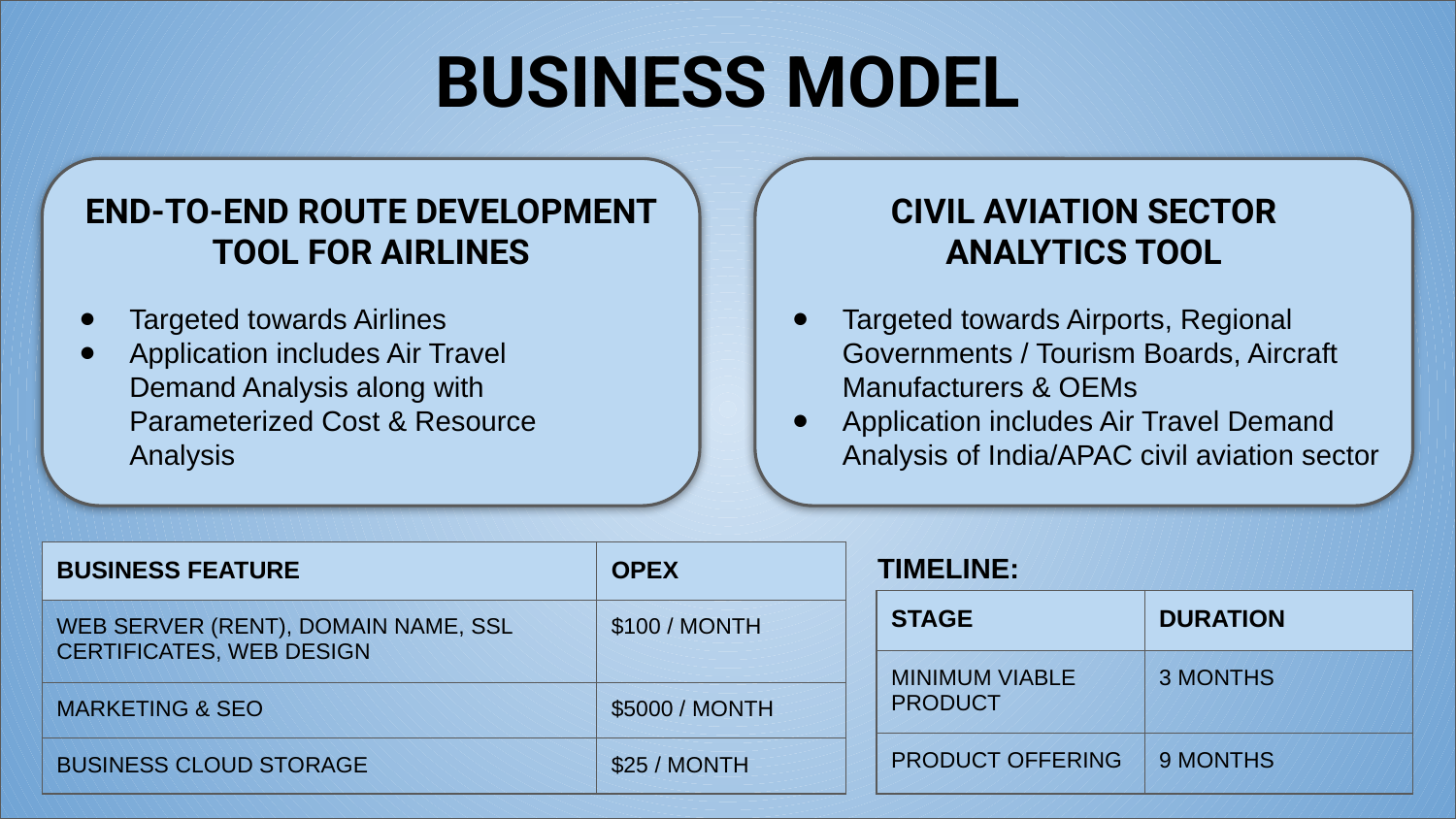

BUSINESS MODEL

END-TO-END ROUTE DEVELOPMENT TOOL FOR AIRLINES
CIVIL AVIATION SECTOR
ANALYTICS TOOL
Targeted towards Airlines
Application includes Air Travel Demand Analysis along with Parameterized Cost & Resource Analysis
Targeted towards Airports, Regional Governments / Tourism Boards, Aircraft Manufacturers & OEMs
Application includes Air Travel Demand Analysis of India/APAC civil aviation sector
TIMELINE:
| BUSINESS FEATURE | OPEX |
| --- | --- |
| WEB SERVER (RENT), DOMAIN NAME, SSL CERTIFICATES, WEB DESIGN | $100 / MONTH |
| MARKETING & SEO | $5000 / MONTH |
| BUSINESS CLOUD STORAGE | $25 / MONTH |
| STAGE | DURATION |
| --- | --- |
| MINIMUM VIABLE PRODUCT | 3 MONTHS |
| PRODUCT OFFERING | 9 MONTHS |